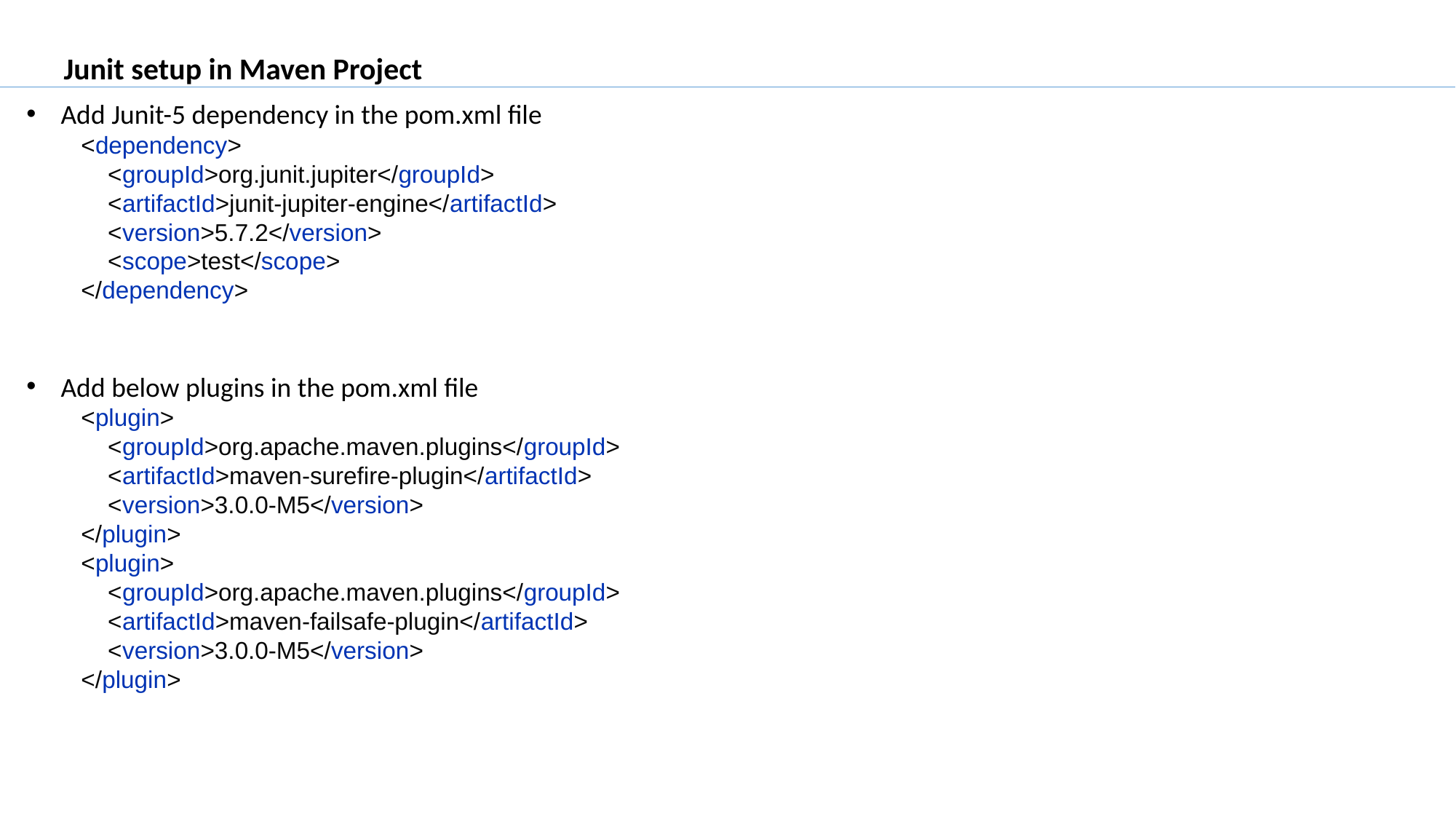

Junit setup in Maven Project
Add Junit-5 dependency in the pom.xml file
<dependency>
    <groupId>org.junit.jupiter</groupId>
    <artifactId>junit-jupiter-engine</artifactId>
    <version>5.7.2</version>
    <scope>test</scope>
</dependency>

Add below plugins in the pom.xml file
<plugin>
    <groupId>org.apache.maven.plugins</groupId>
    <artifactId>maven-surefire-plugin</artifactId>
    <version>3.0.0-M5</version>
</plugin>
<plugin>
    <groupId>org.apache.maven.plugins</groupId>
    <artifactId>maven-failsafe-plugin</artifactId>
    <version>3.0.0-M5</version>
</plugin>